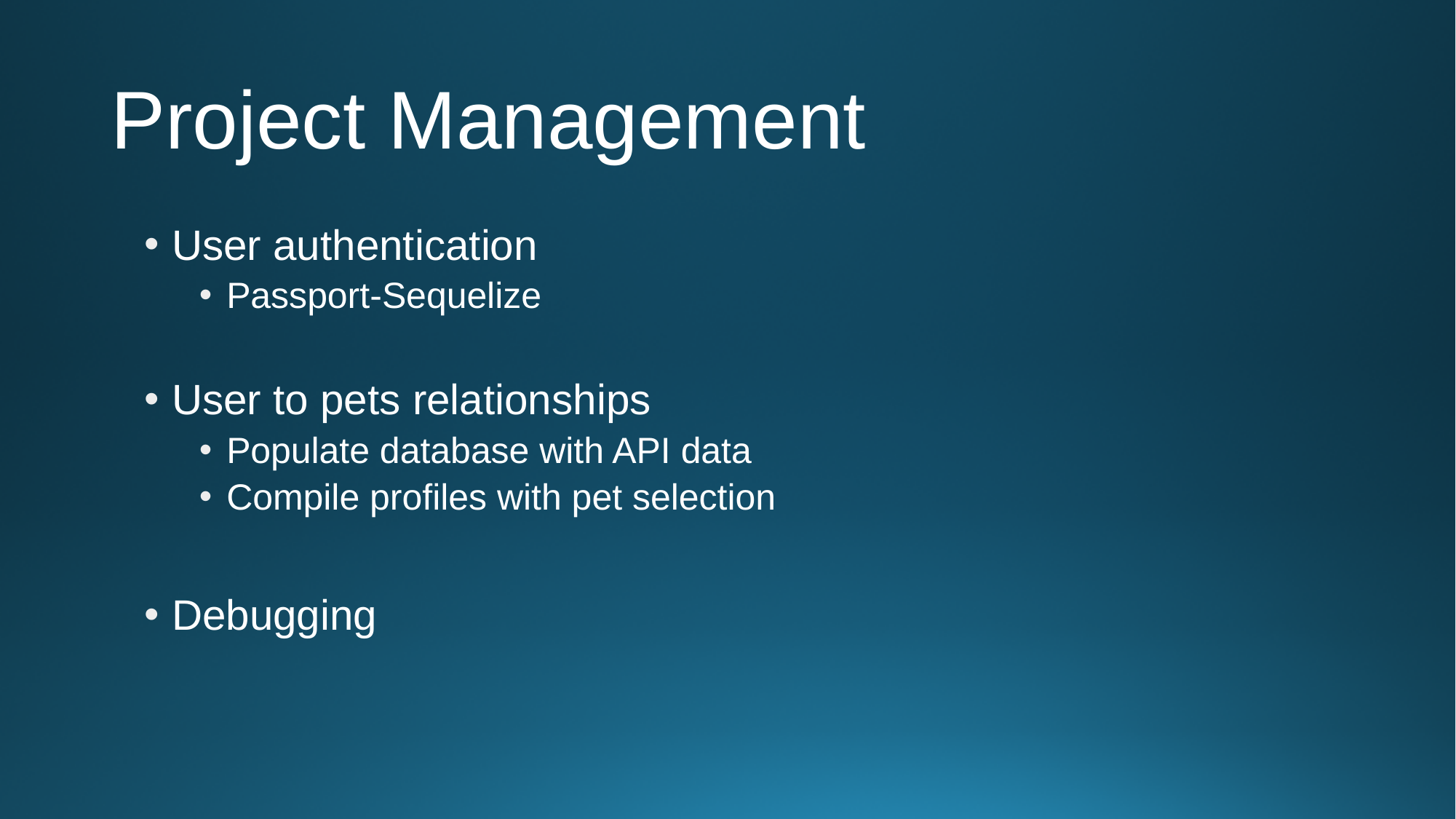

# Project Management
User authentication
Passport-Sequelize

User to pets relationships
Populate database with API data
Compile profiles with pet selection

Debugging